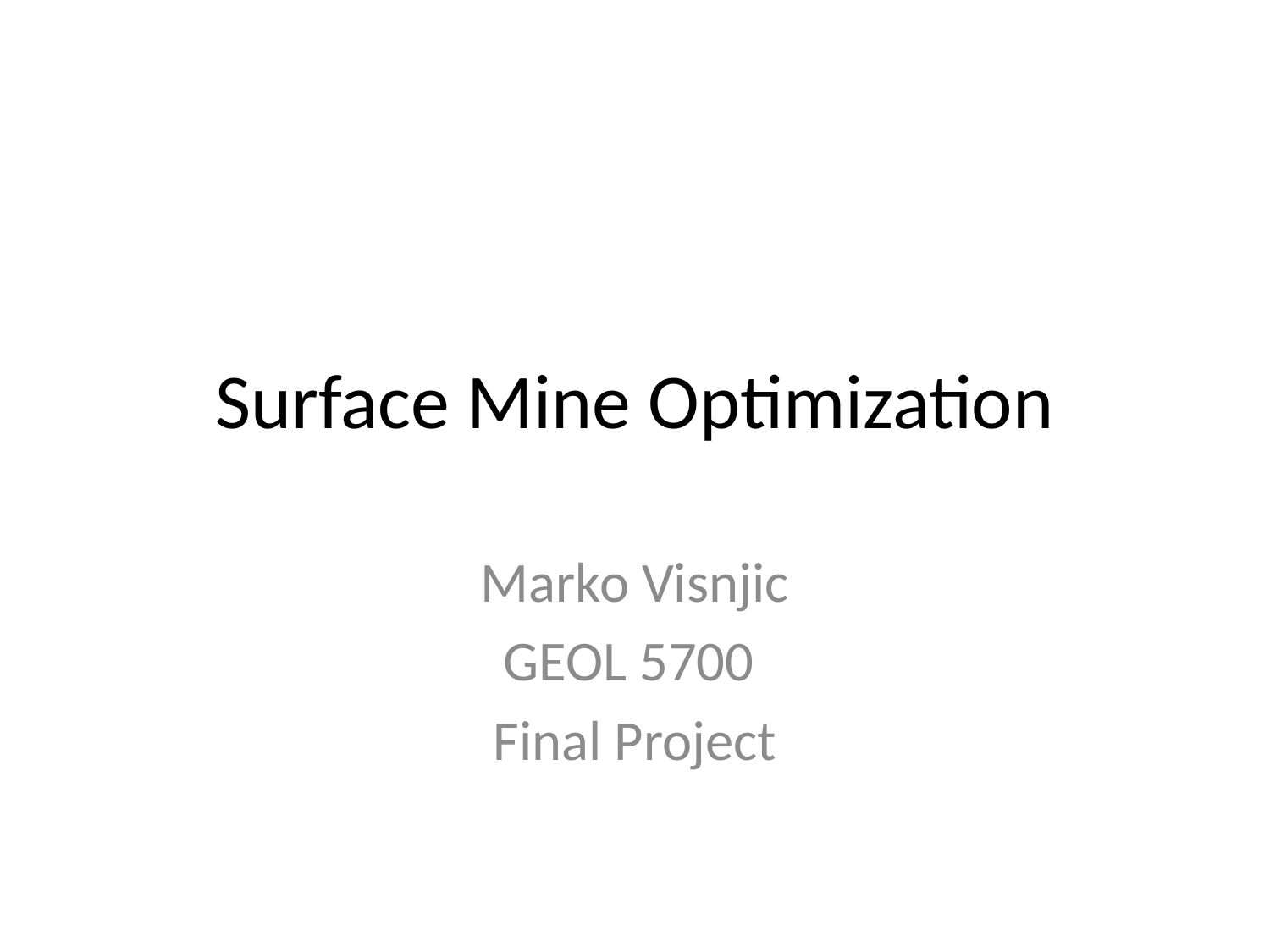

# Surface Mine Optimization
Marko Visnjic
GEOL 5700
Final Project